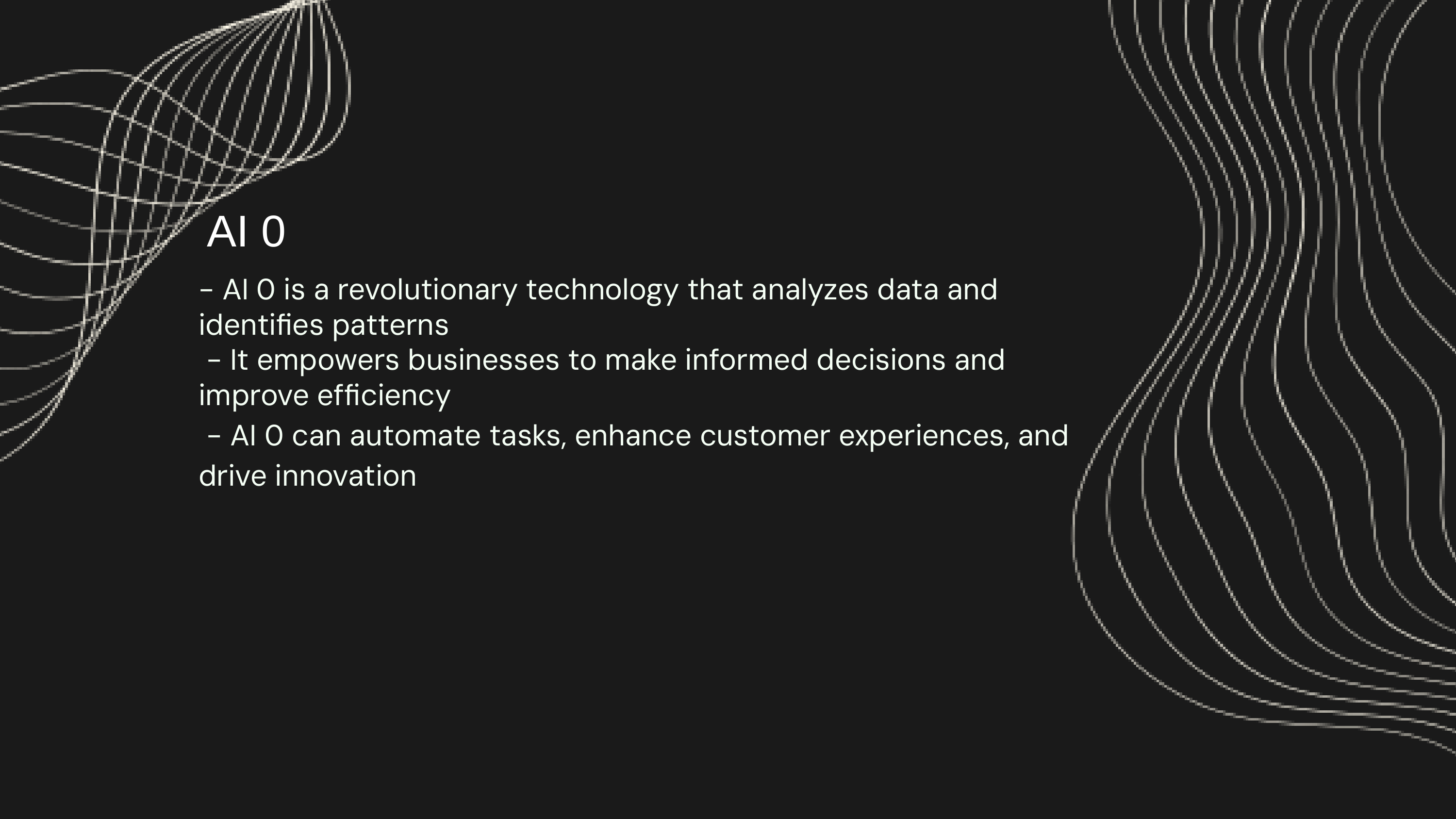

AI 0
- AI 0 is a revolutionary technology that analyzes data and identifies patterns
 - It empowers businesses to make informed decisions and improve efficiency
 - AI 0 can automate tasks, enhance customer experiences, and drive innovation